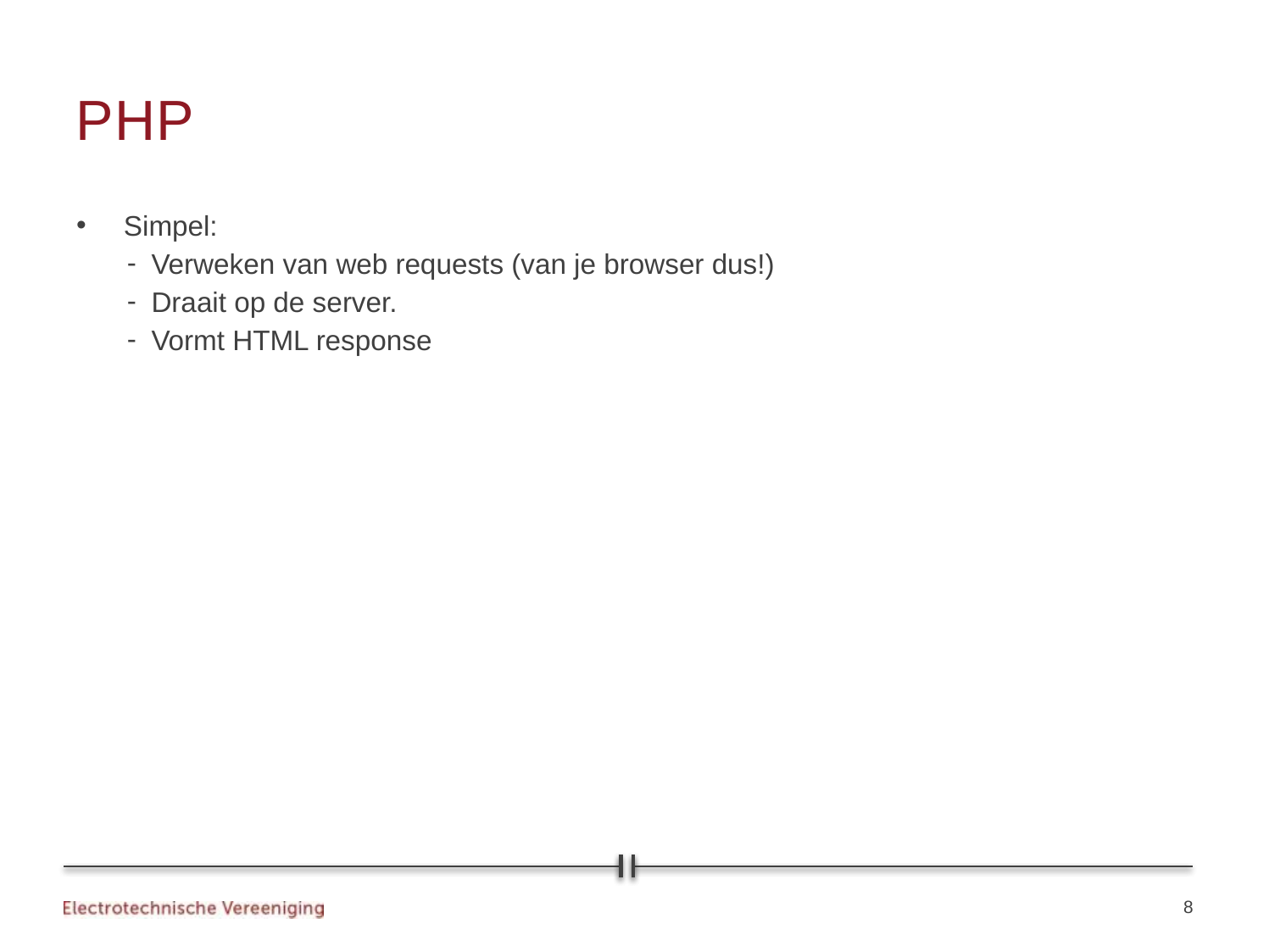

# PHP
Simpel:
Verweken van web requests (van je browser dus!)
Draait op de server.
Vormt HTML response

8